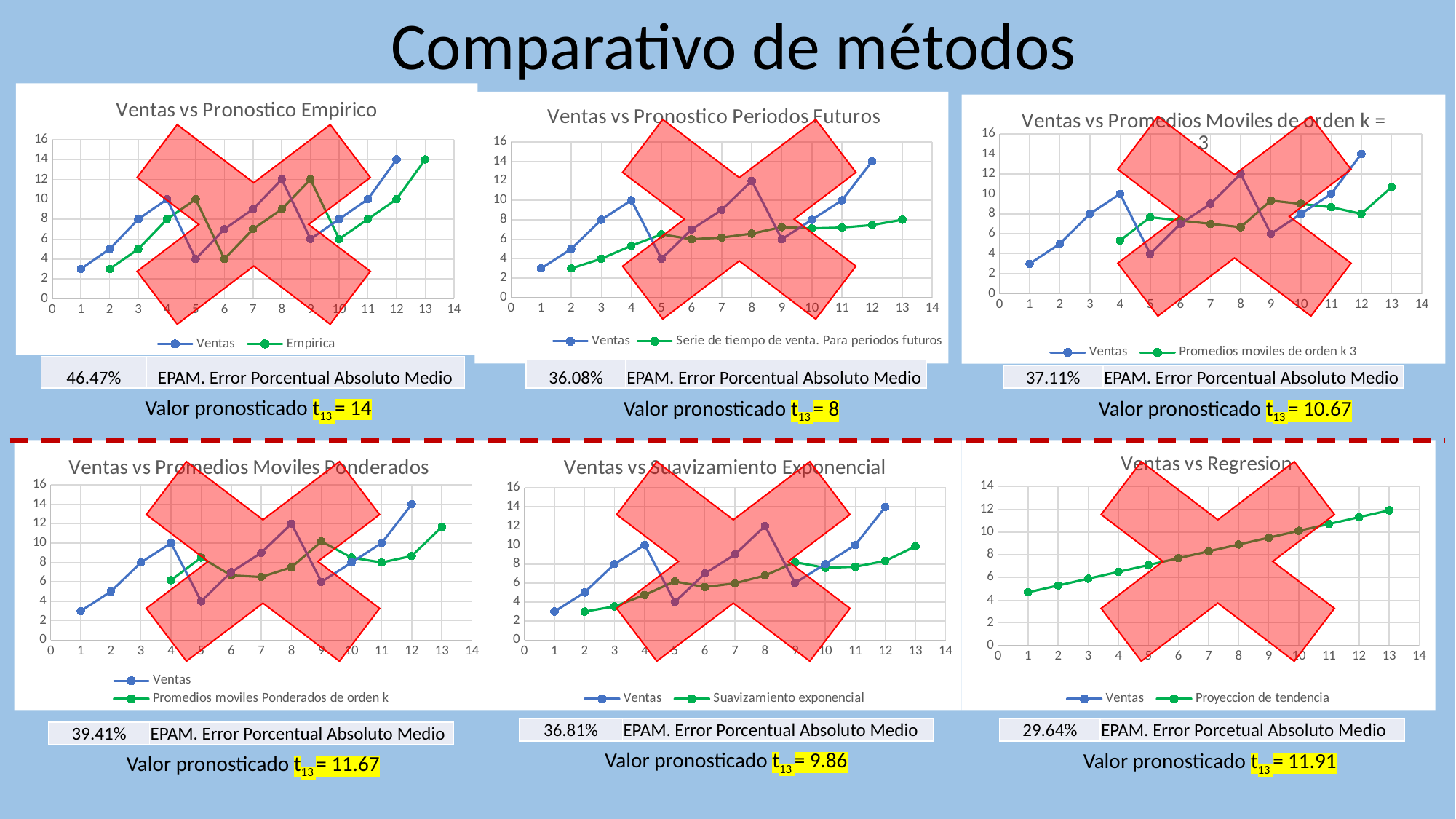

# Comparativo de métodos

### Chart: Ventas vs Pronostico Empirico

| Category | Ventas  |  |
|---|---|---|

### Chart: Ventas vs Pronostico Periodos Futuros

| Category | Ventas  | Serie de tiempo de venta. Para periodos futuros |
|---|---|---|

### Chart: Ventas vs Promedios Moviles de orden k = 3

| Category | Ventas  | Promedios moviles de orden k 3 |
|---|---|---|
| 46.47% | EPAM. Error Porcentual Absoluto Medio |
| --- | --- |
| 36.08% | EPAM. Error Porcentual Absoluto Medio |
| --- | --- |
| 37.11% | EPAM. Error Porcentual Absoluto Medio |
| --- | --- |
Valor pronosticado t13 = 14
Valor pronosticado t13 = 10.67
Valor pronosticado t13 = 8

### Chart: Ventas vs Regresion

| Category | Ventas  | Proyeccion de tendencia |
|---|---|---|

### Chart: Ventas vs Promedios Moviles Ponderados

| Category | Ventas  | Promedios moviles Ponderados de orden k |
|---|---|---|

### Chart: Ventas vs Suavizamiento Exponencial

| Category | Ventas  | Suavizamiento exponencial |
|---|---|---|
| 36.81% | EPAM. Error Porcentual Absoluto Medio |
| --- | --- |
| 29.64% | EPAM. Error Porcetual Absoluto Medio |
| --- | --- |
| 39.41% | EPAM. Error Porcentual Absoluto Medio |
| --- | --- |
Valor pronosticado t13 = 9.86
Valor pronosticado t13 = 11.91
Valor pronosticado t13 = 11.67